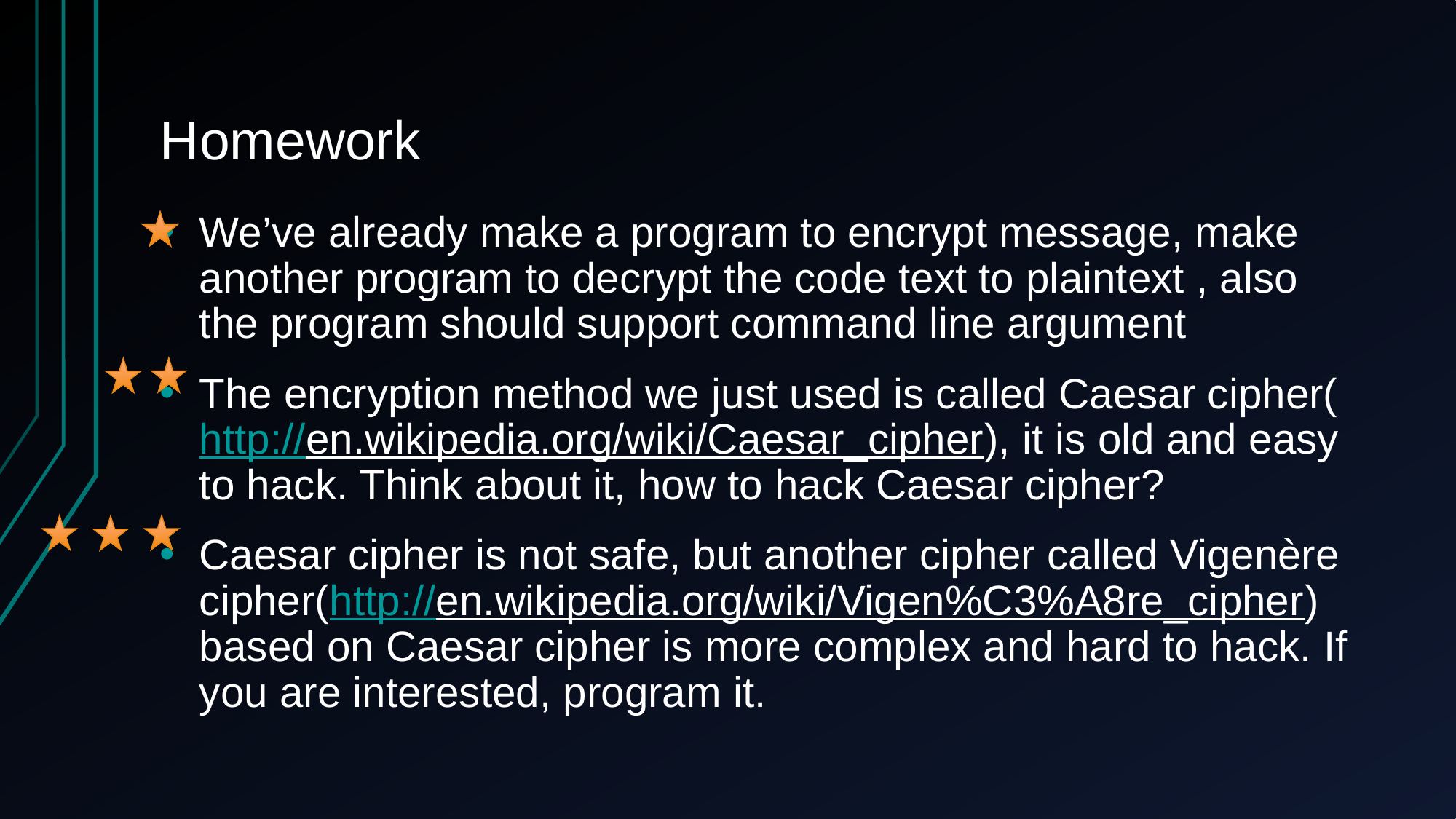

# Homework
We’ve already make a program to encrypt message, make another program to decrypt the code text to plaintext , also the program should support command line argument
The encryption method we just used is called Caesar cipher(http://en.wikipedia.org/wiki/Caesar_cipher), it is old and easy to hack. Think about it, how to hack Caesar cipher?
Caesar cipher is not safe, but another cipher called Vigenère cipher(http://en.wikipedia.org/wiki/Vigen%C3%A8re_cipher) based on Caesar cipher is more complex and hard to hack. If you are interested, program it.